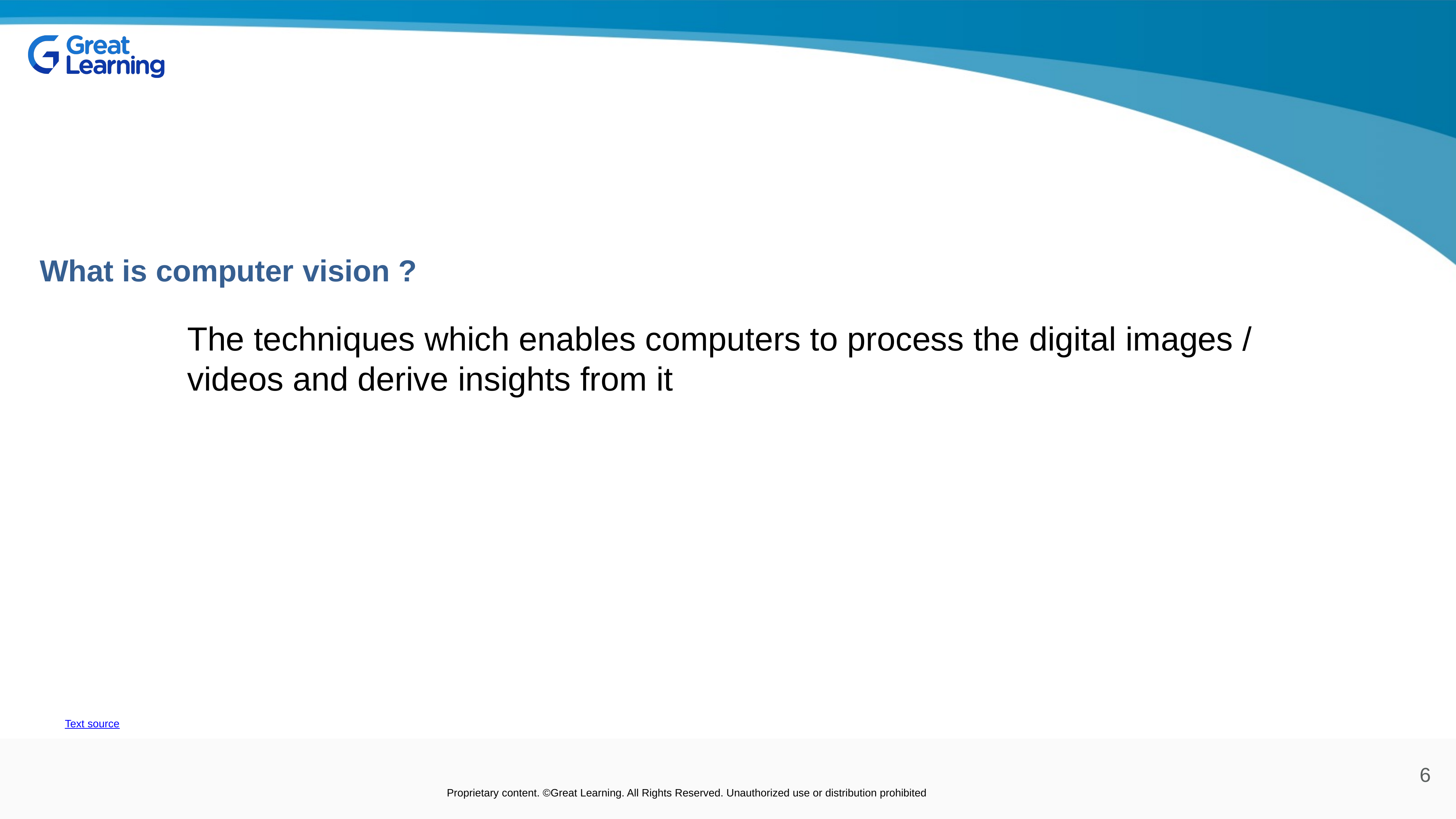

What is computer vision ?
The techniques which enables computers to process the digital images / videos and derive insights from it

Text source
6